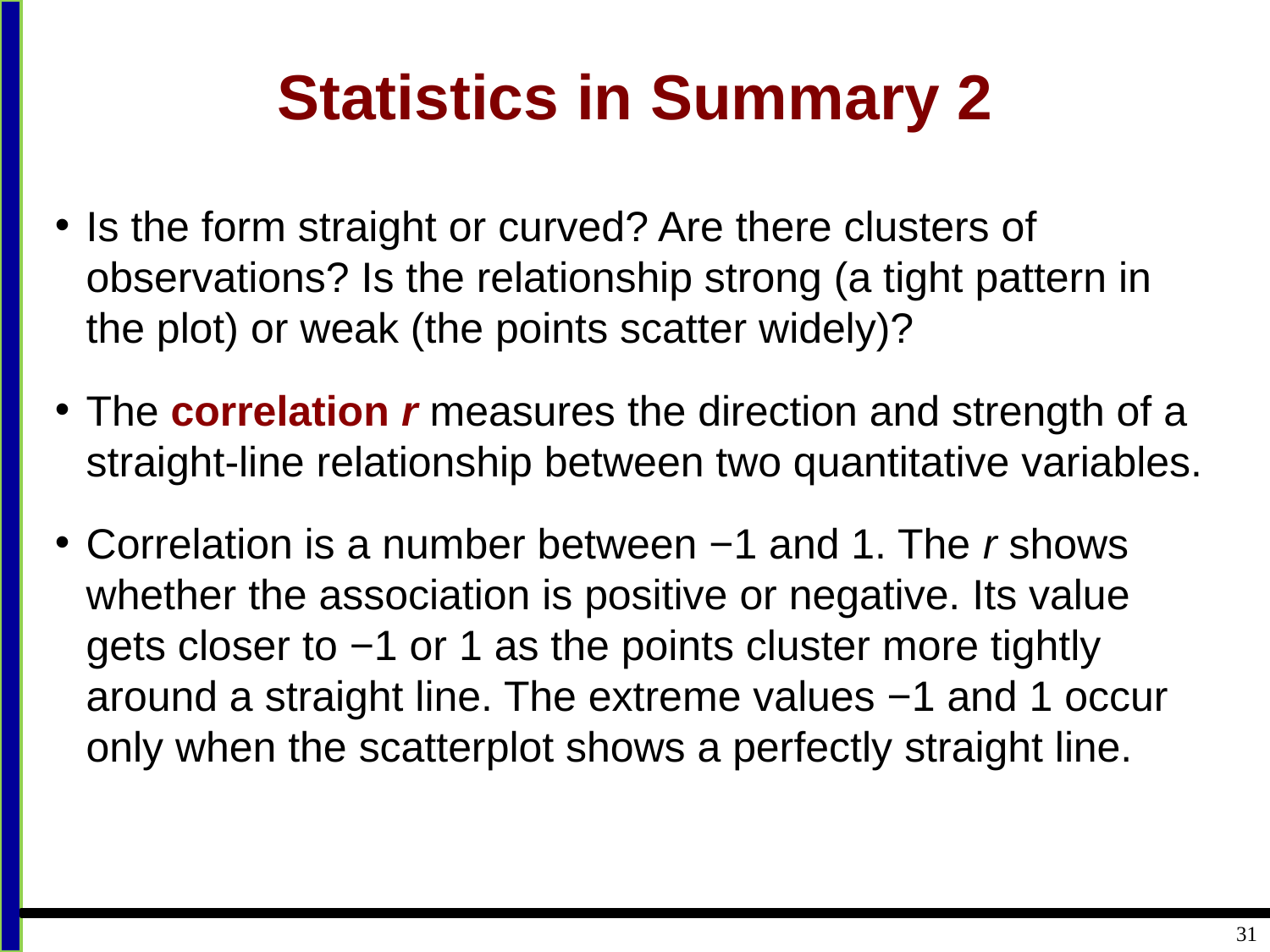

# Statistics in Summary 2
Is the form straight or curved? Are there clusters of observations? Is the relationship strong (a tight pattern in the plot) or weak (the points scatter widely)?
The correlation r measures the direction and strength of a straight-line relationship between two quantitative variables.
Correlation is a number between −1 and 1. The r shows whether the association is positive or negative. Its value gets closer to −1 or 1 as the points cluster more tightly around a straight line. The extreme values −1 and 1 occur only when the scatterplot shows a perfectly straight line.